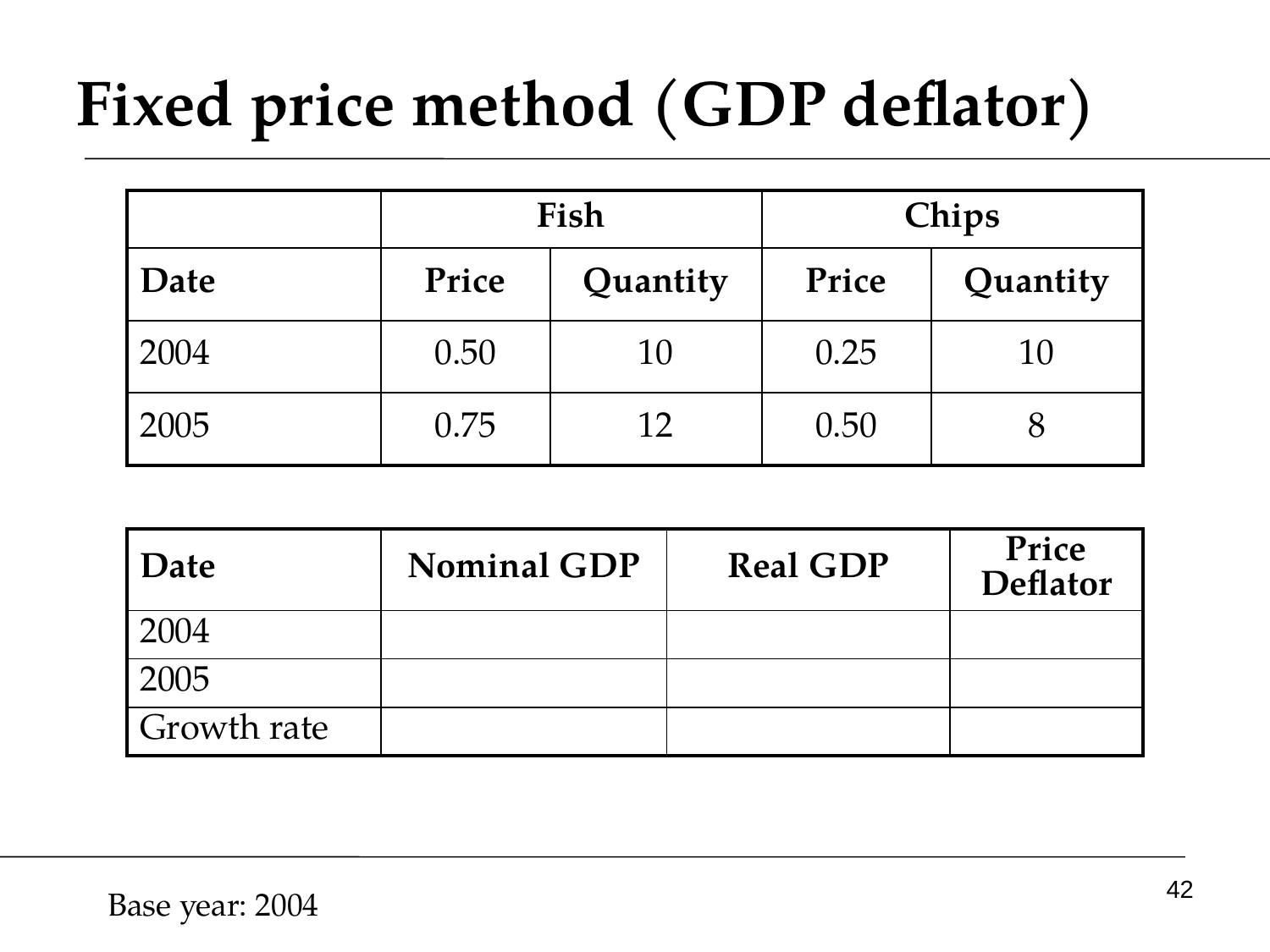

# Fixed price method (GDP deflator)
|  | Fish |  | Chips |  |
| --- | --- | --- | --- | --- |
| Date | Price | Quantity | Price | Quantity |
| 2004 | 0.50 | 10 | 0.25 | 10 |
| 2005 | 0.75 | 12 | 0.50 | 8 |
| Date | Nominal GDP | Real GDP | Price Deflator |
| --- | --- | --- | --- |
| 2004 |  |  |  |
| 2005 |  |  |  |
| Growth rate |  |  |  |
42
Base year: 2004